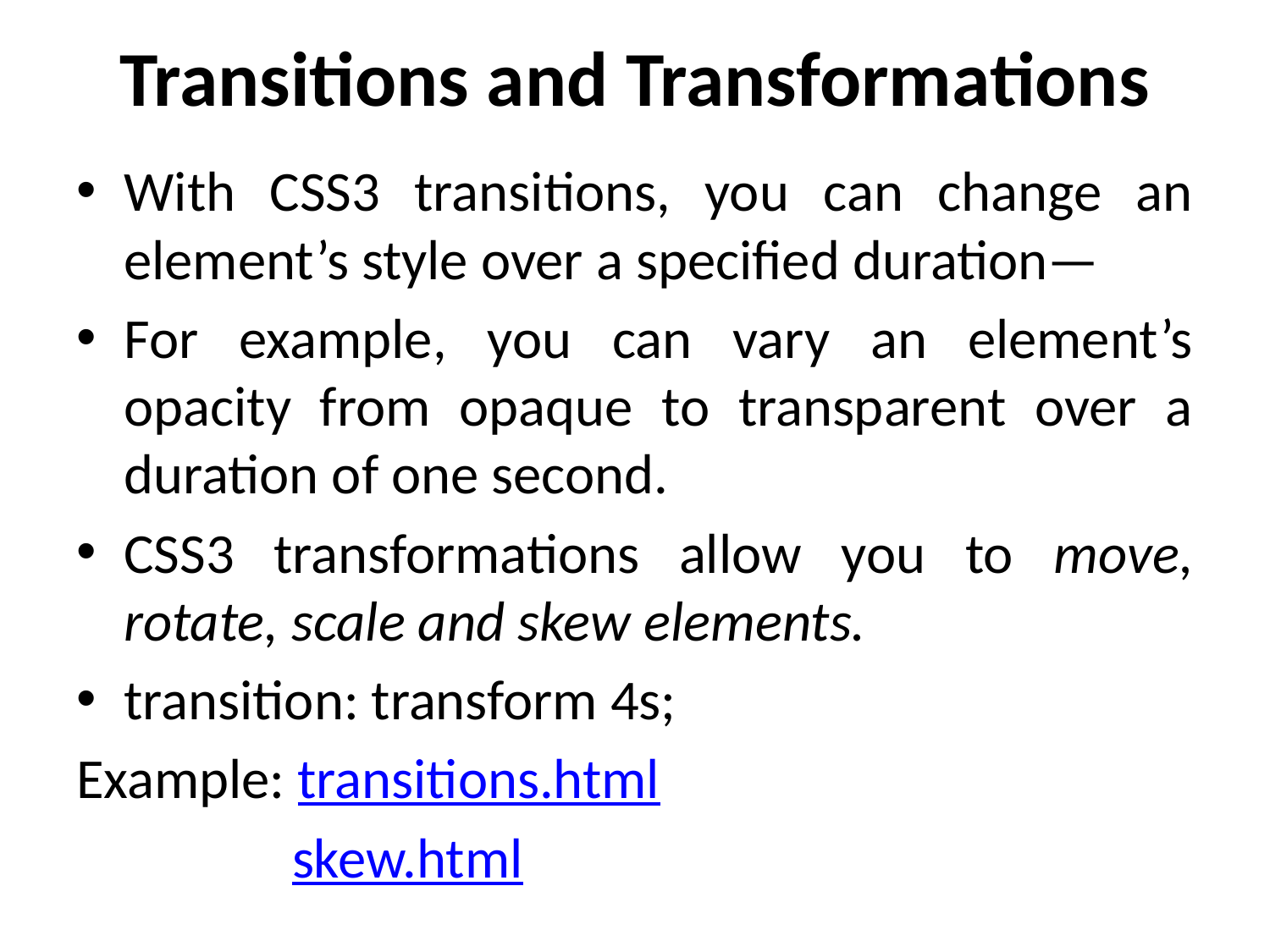

# Transitions and Transformations
With CSS3 transitions, you can change an element’s style over a specified duration—
For example, you can vary an element’s opacity from opaque to transparent over a duration of one second.
CSS3 transformations allow you to move, rotate, scale and skew elements.
transition: transform 4s;
Example: transitions.html
                 skew.html